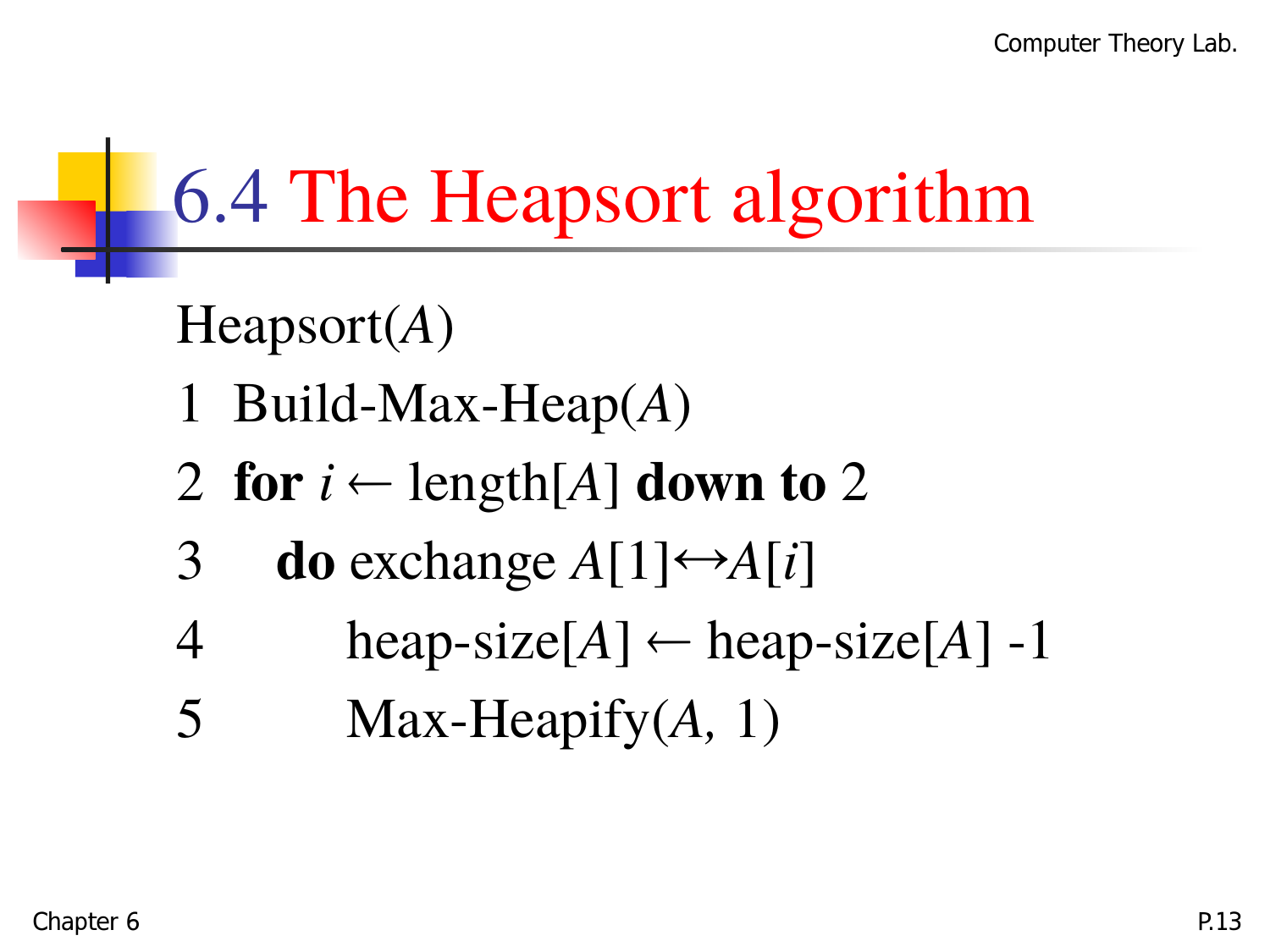

# 6.4 The Heapsort algorithm
Heapsort(A)
1  Build-Max-Heap(A)
2  for i ← length[A] down to 2
3     do exchange A[1]↔A[i]
4          heap-size[A] ← heap-size[A] -1
5          Max-Heapify(A, 1)
Chapter 6
P.13